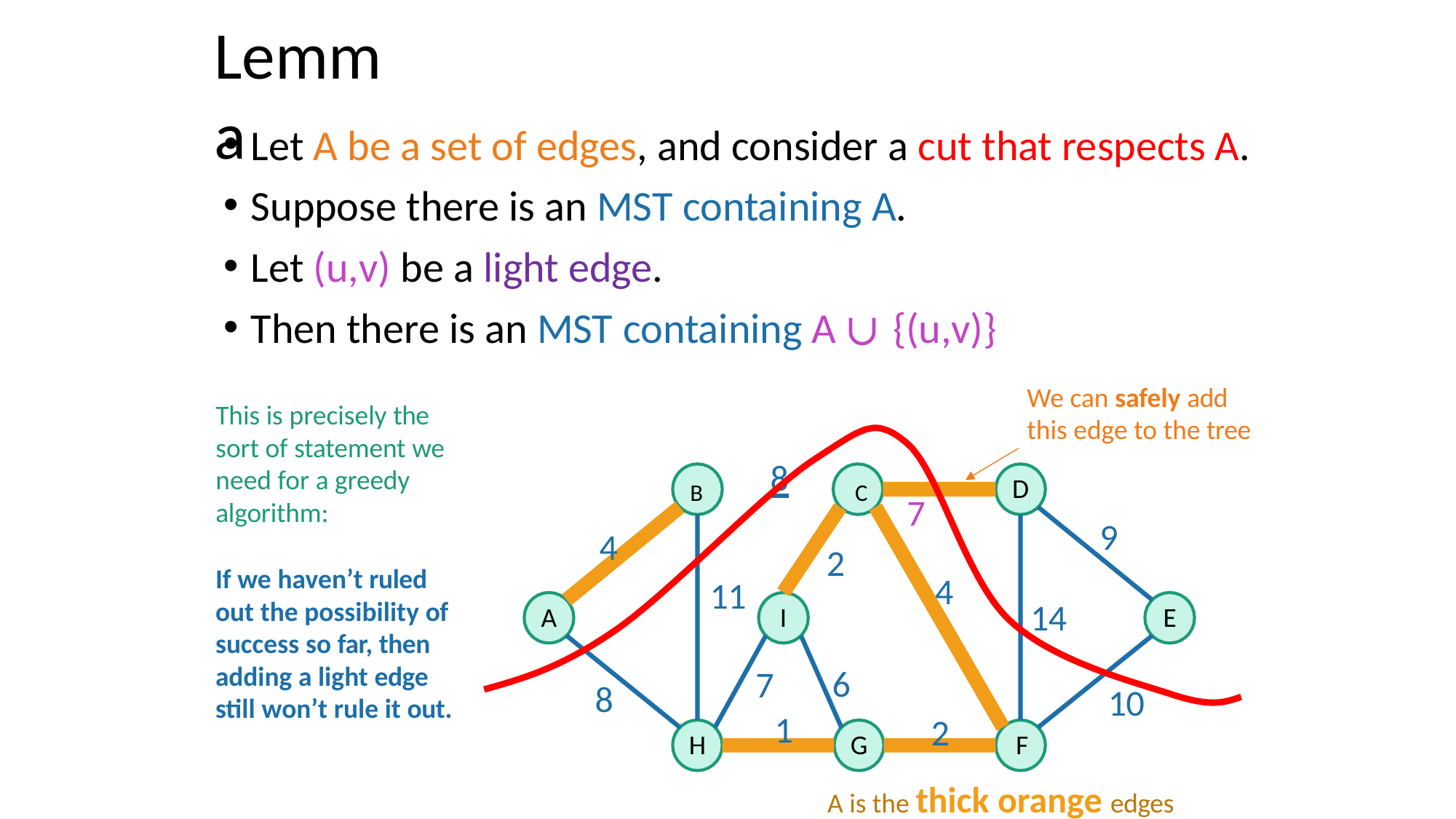

# Lemma
Let A be a set of edges, and consider a cut that respects A.
Suppose there is an MST containing A.
Let (u,v) be a light edge.
Then there is an MST containing A ∪ {(u,v)}
We can safely add this edge to the tree
This is precisely the sort of statement we need for a greedy algorithm:

B		8		C

D

7
9

4
2
If we haven’t ruled out the possibility of success so far, then adding a light edge still won’t rule it out.
4
11

14
A
I
E
6
7
8
10
1
2

H
G	F
A is the thick orange edges